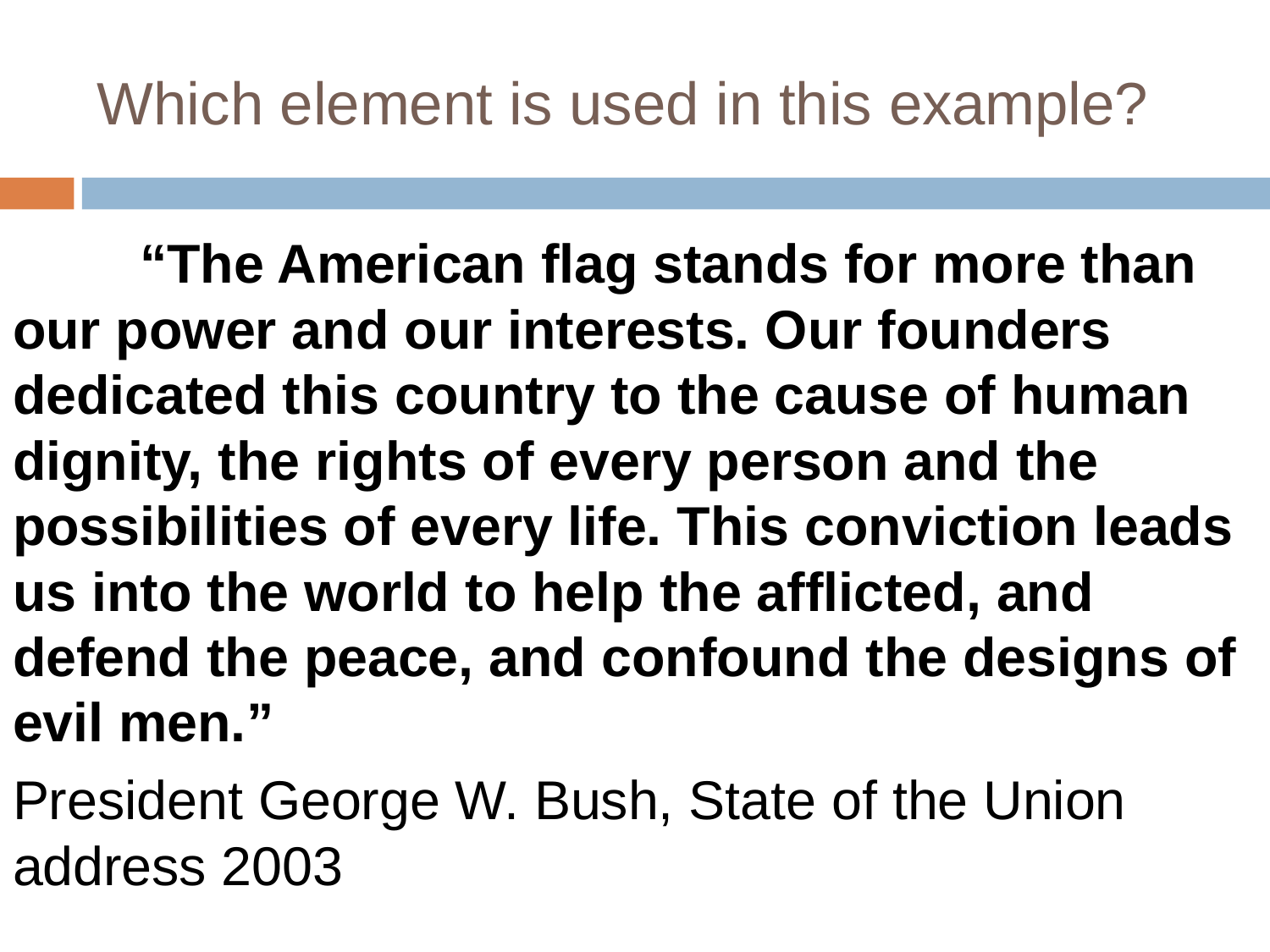

# Which element is used in this example?
	“The American flag stands for more than our power and our interests. Our founders dedicated this country to the cause of human dignity, the rights of every person and the possibilities of every life. This conviction leads us into the world to help the afflicted, and defend the peace, and confound the designs of evil men.”
President George W. Bush, State of the Union address 2003